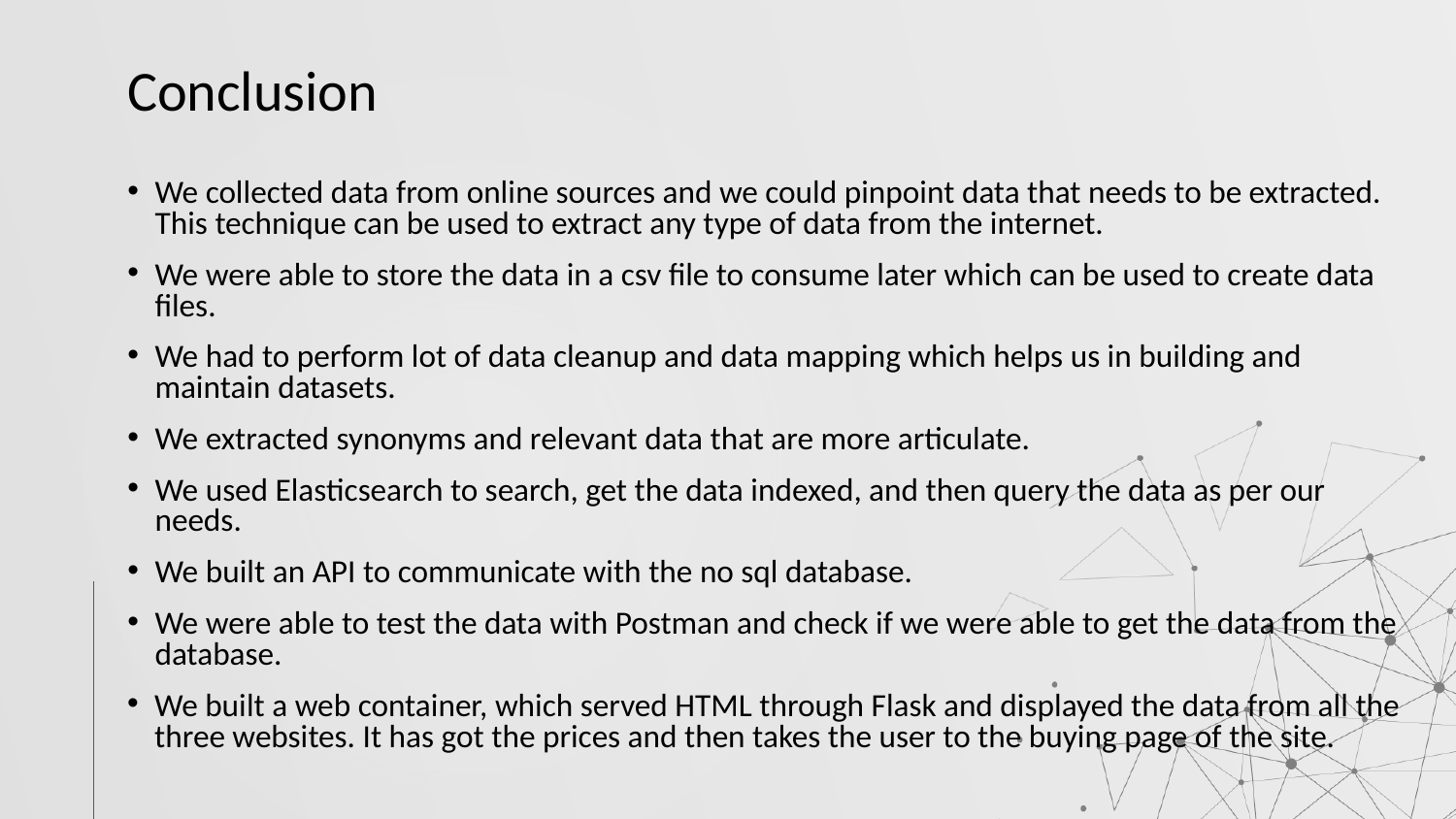

Conclusion

We collected data from online sources and we could pinpoint data that needs to be extracted. This technique can be used to extract any type of data from the internet.
We were able to store the data in a csv file to consume later which can be used to create data files.
We had to perform lot of data cleanup and data mapping which helps us in building and maintain datasets.
We extracted synonyms and relevant data that are more articulate.
We used Elasticsearch to search, get the data indexed, and then query the data as per our needs.
We built an API to communicate with the no sql database.
We were able to test the data with Postman and check if we were able to get the data from the database.
We built a web container, which served HTML through Flask and displayed the data from all the three websites. It has got the prices and then takes the user to the buying page of the site.